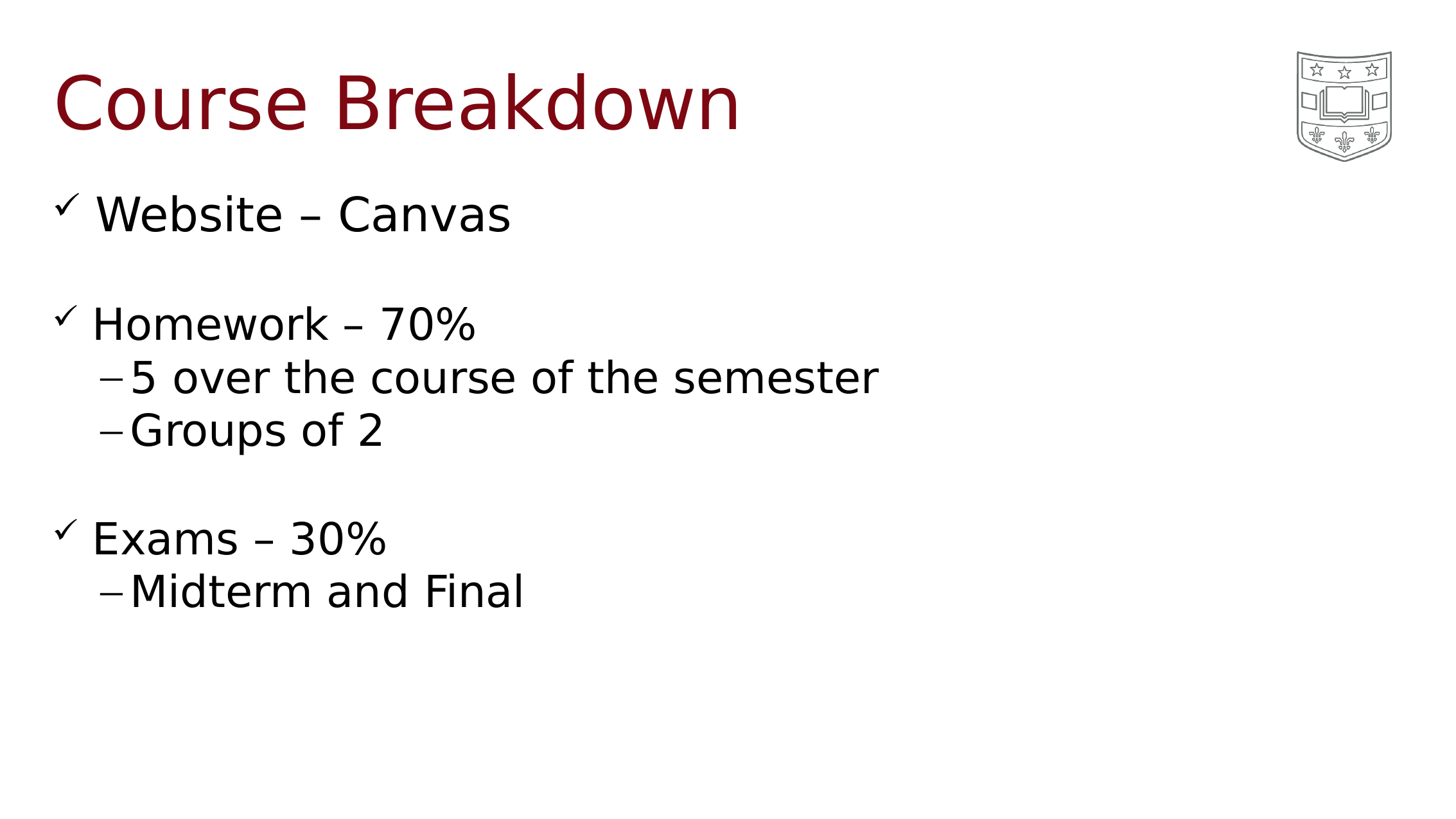

# Course Breakdown
Website – Canvas

Homework – 70%
5 over the course of the semester
Groups of 2

Exams – 30%
Midterm and Final